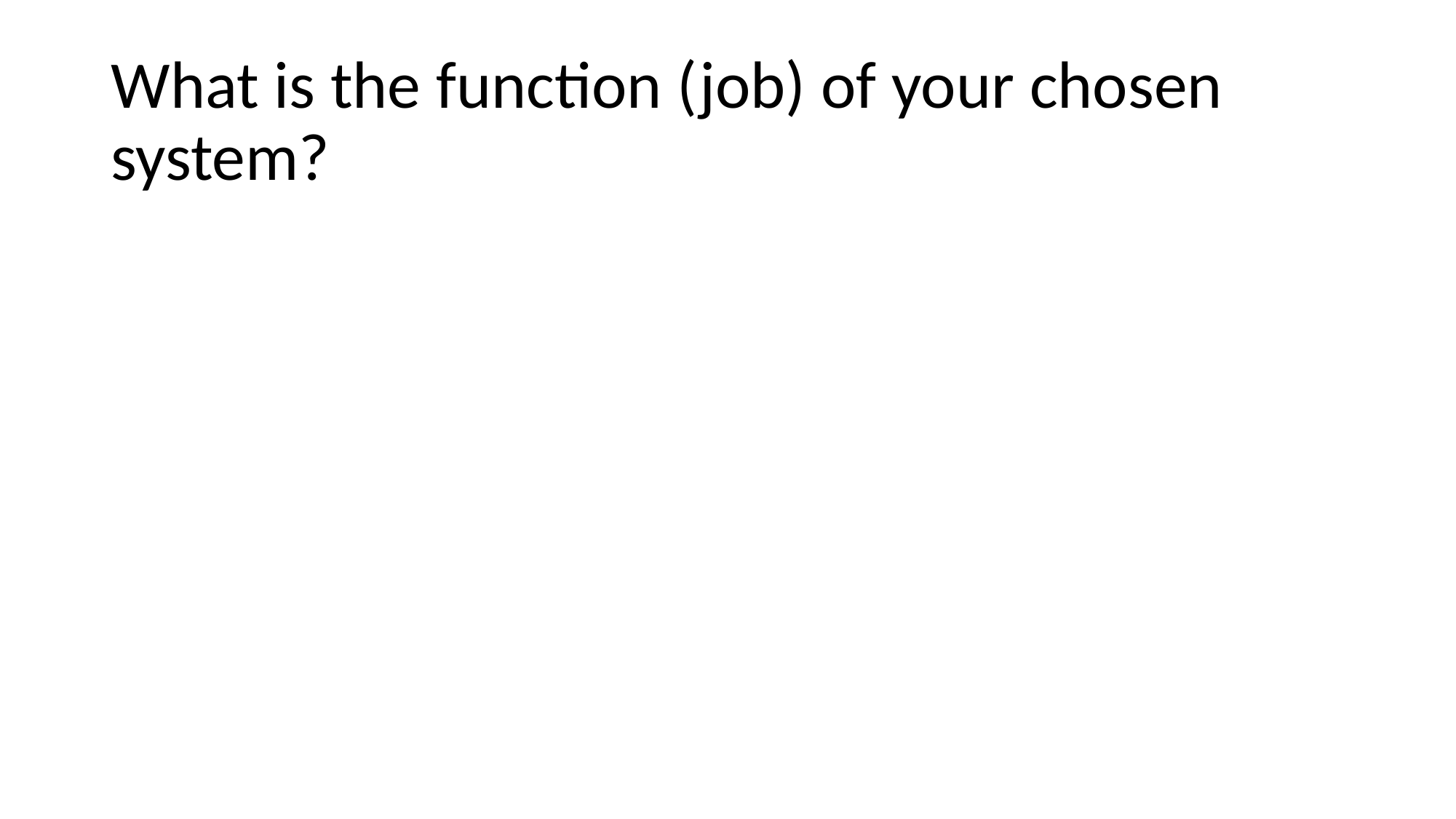

# What is the function (job) of your chosen system?